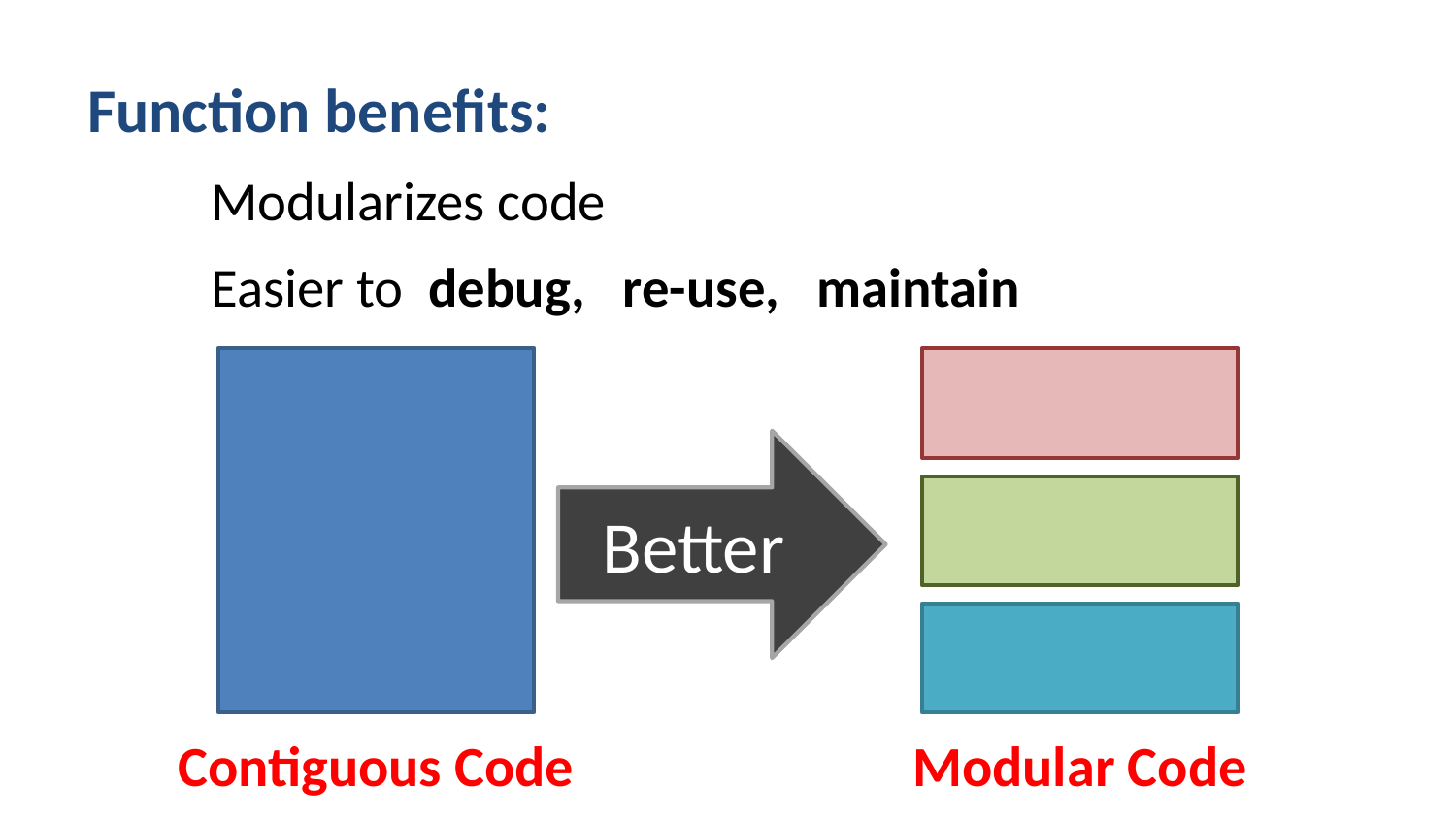

Function benefits:
	Modularizes code
	Easier to  debug,   re-use,   maintain

Better

Contiguous Code
Modular Code